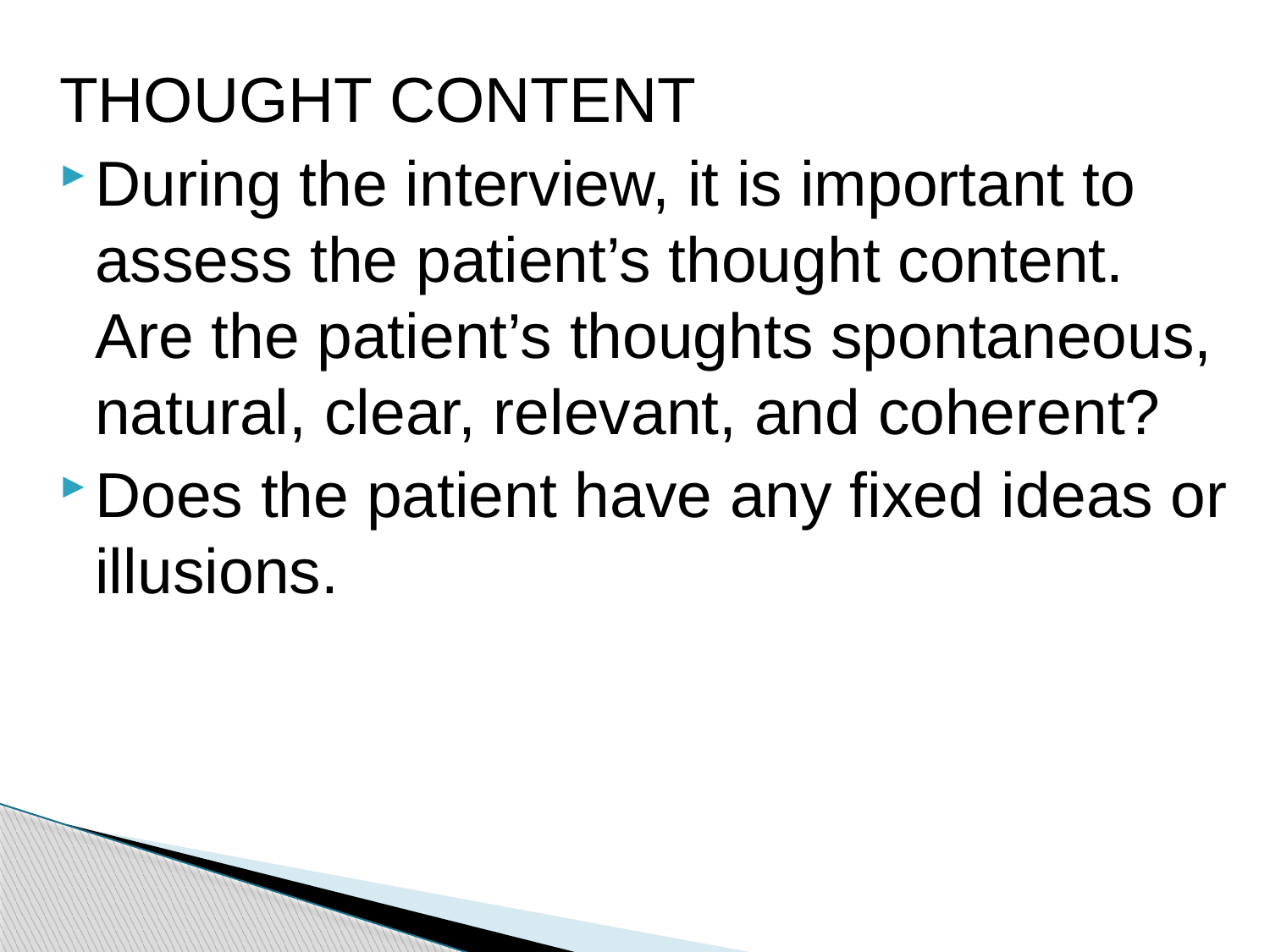

THOUGHT CONTENT
During the interview, it is important to assess the patient’s thought content. Are the patient’s thoughts spontaneous, natural, clear, relevant, and coherent?
Does the patient have any fixed ideas or illusions.